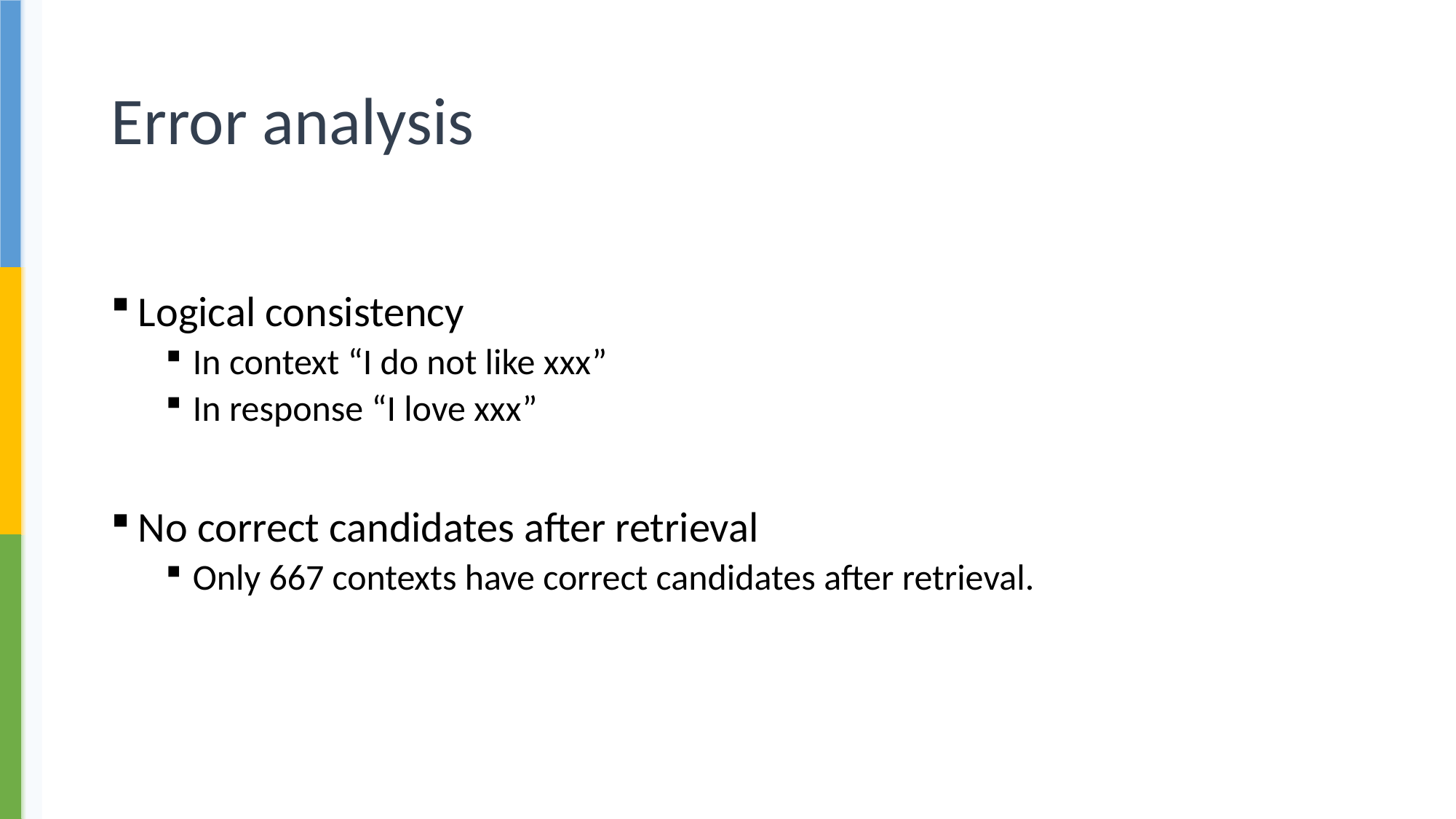

# Error analysis

Logical consistency
In context “I do not like xxx”
In response “I love xxx”

No correct candidates after retrieval
Only 667 contexts have correct candidates after retrieval.